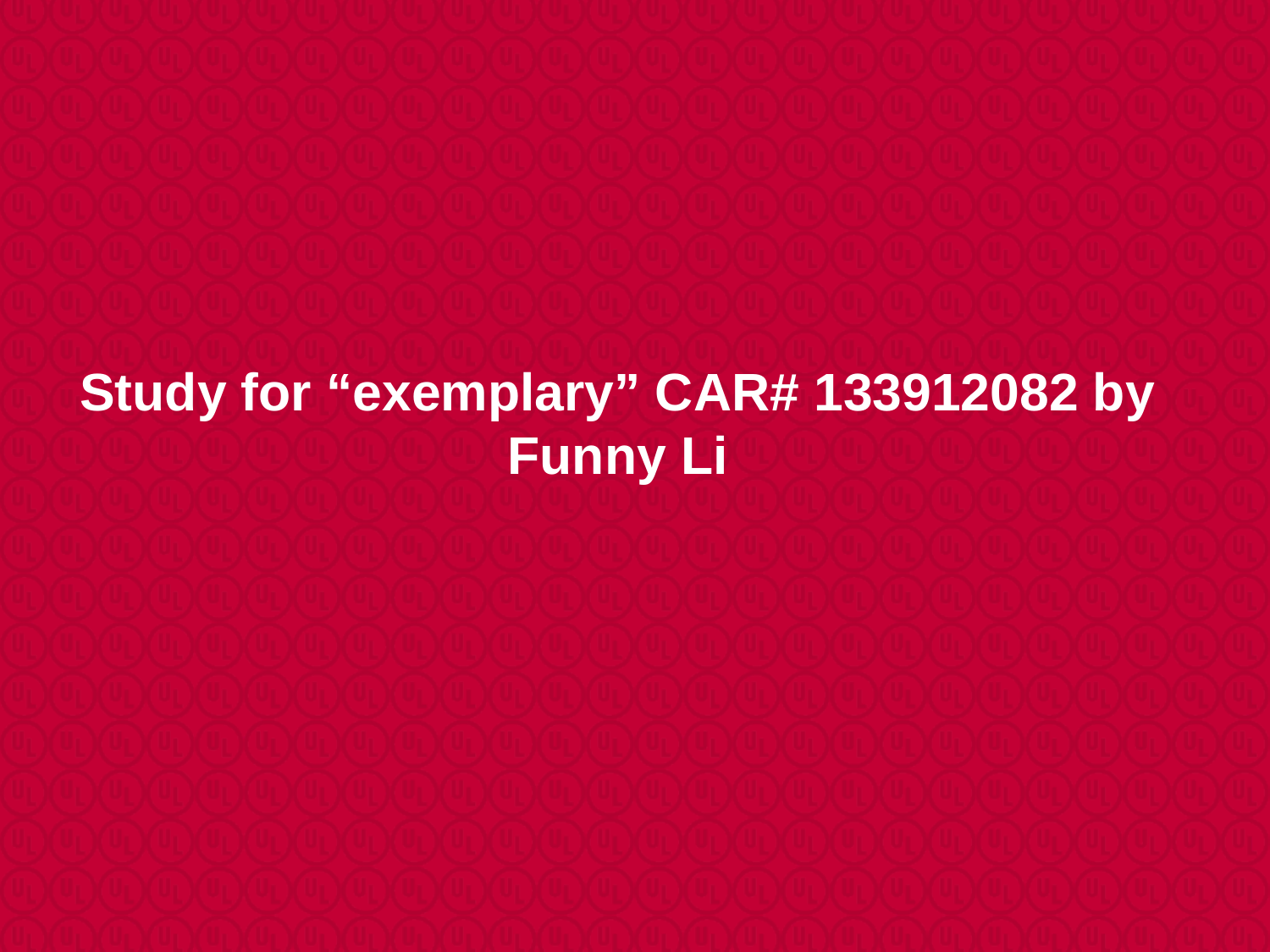

# Study for “exemplary” CAR# 133912082 by Funny Li